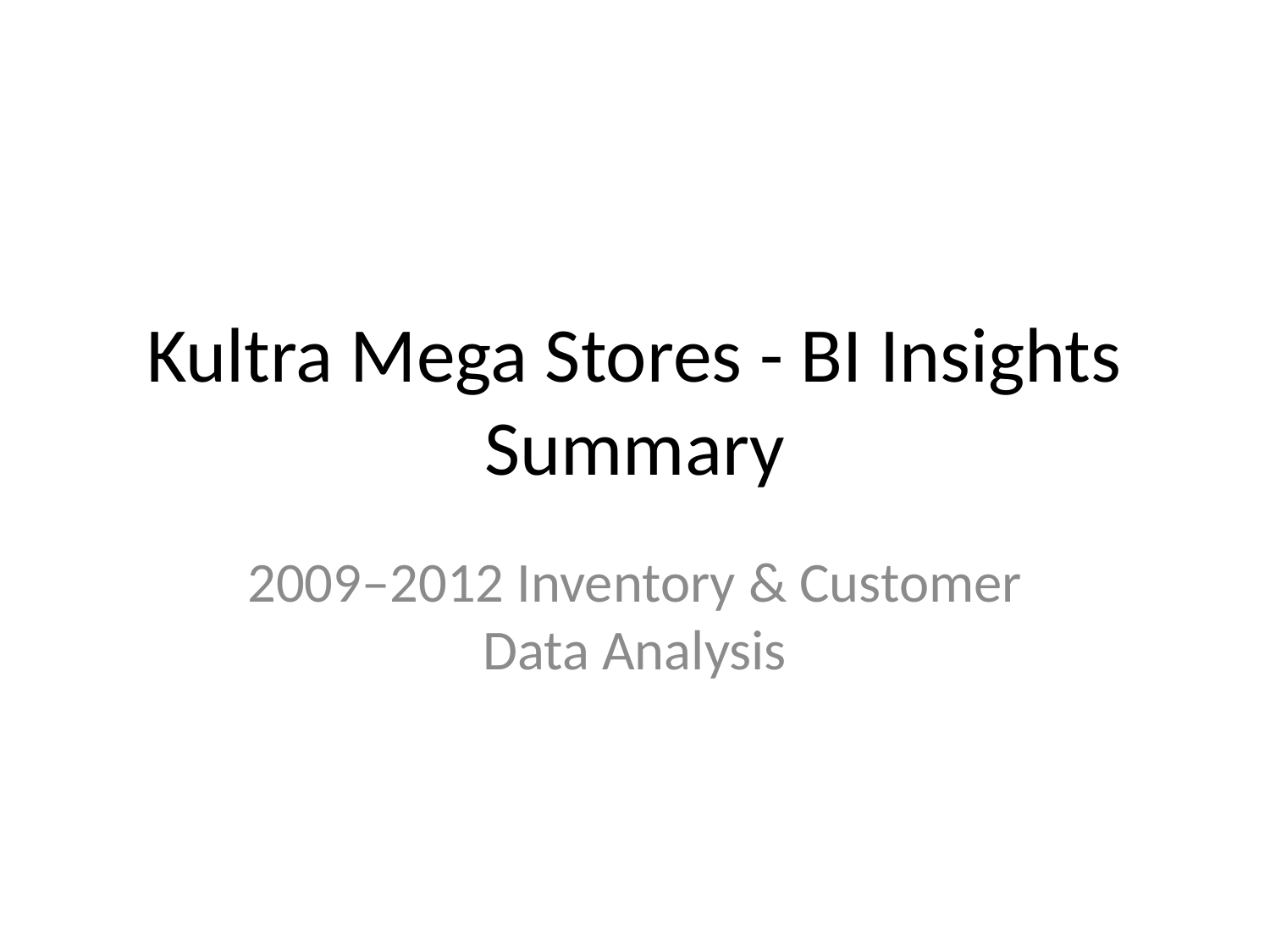

# Kultra Mega Stores - BI Insights Summary
2009–2012 Inventory & Customer Data Analysis